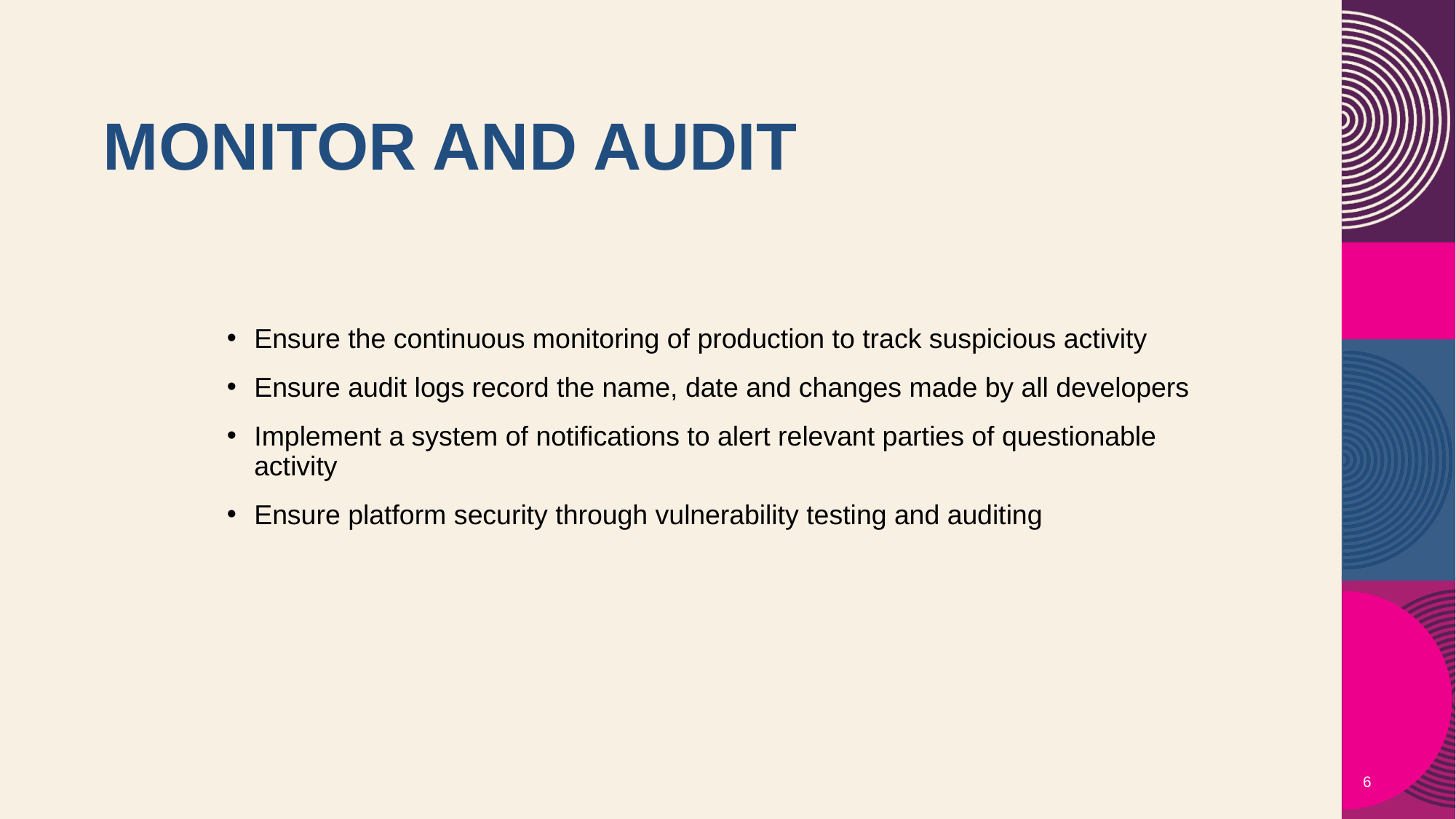

# Monitor and audit

Ensure the continuous monitoring of production to track suspicious activity
Ensure audit logs record the name, date and changes made by all developers
Implement a system of notifications to alert relevant parties of questionable activity
Ensure platform security through vulnerability testing and auditing

6